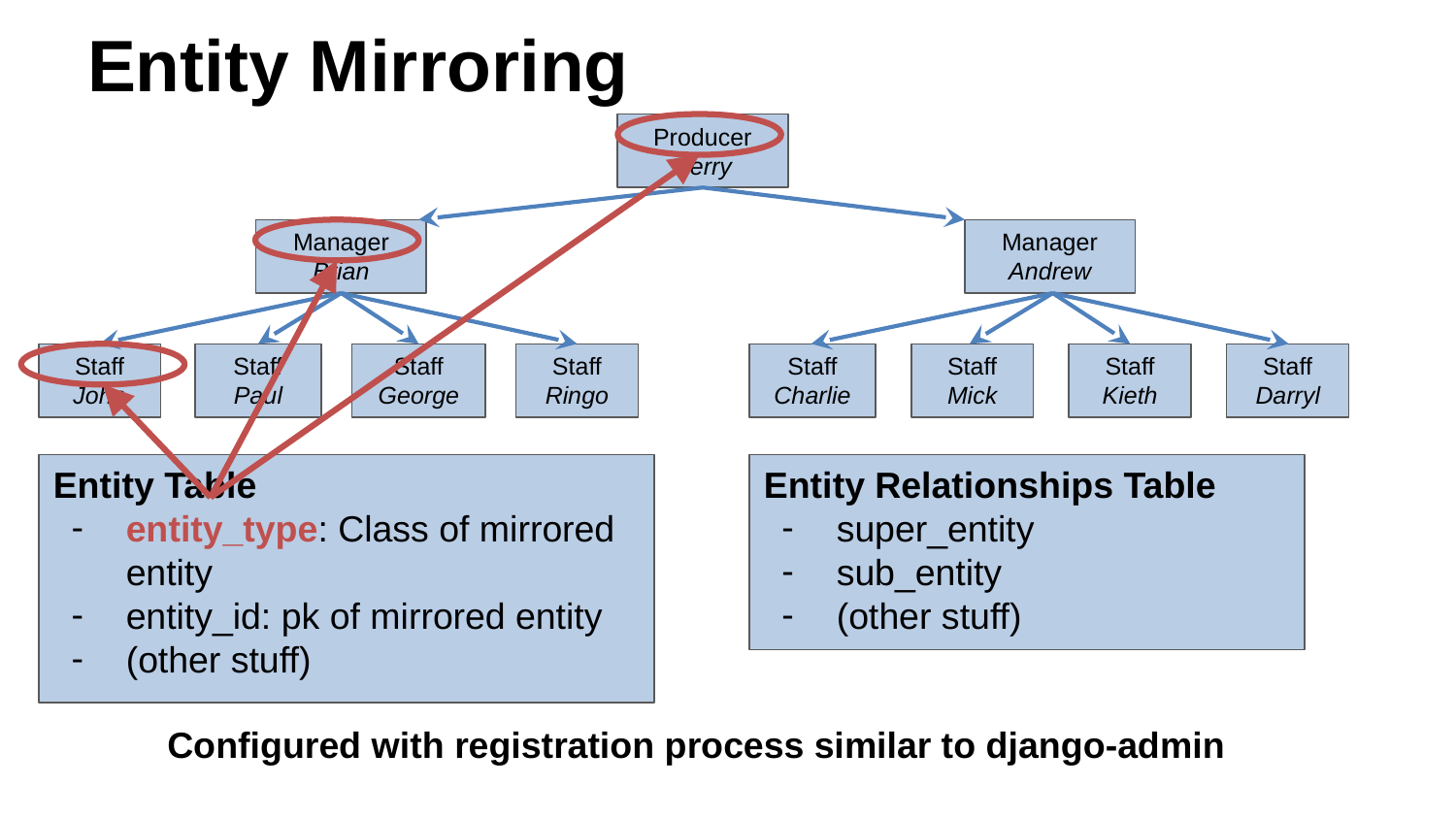

# Entity Mirroring
Producer
Berry

Manager
Brian
Manager
Andrew

Staff
John
Staff
Paul
Staff
George
Staff
Ringo
Staff
Charlie
Staff
Mick
Staff
Kieth
Staff
Darryl
Entity Relationships Table
super_entity
sub_entity
(other stuff)
Entity Table
entity_type: Class of mirrored entity
entity_id: pk of mirrored entity
(other stuff)
Configured with registration process similar to django-admin